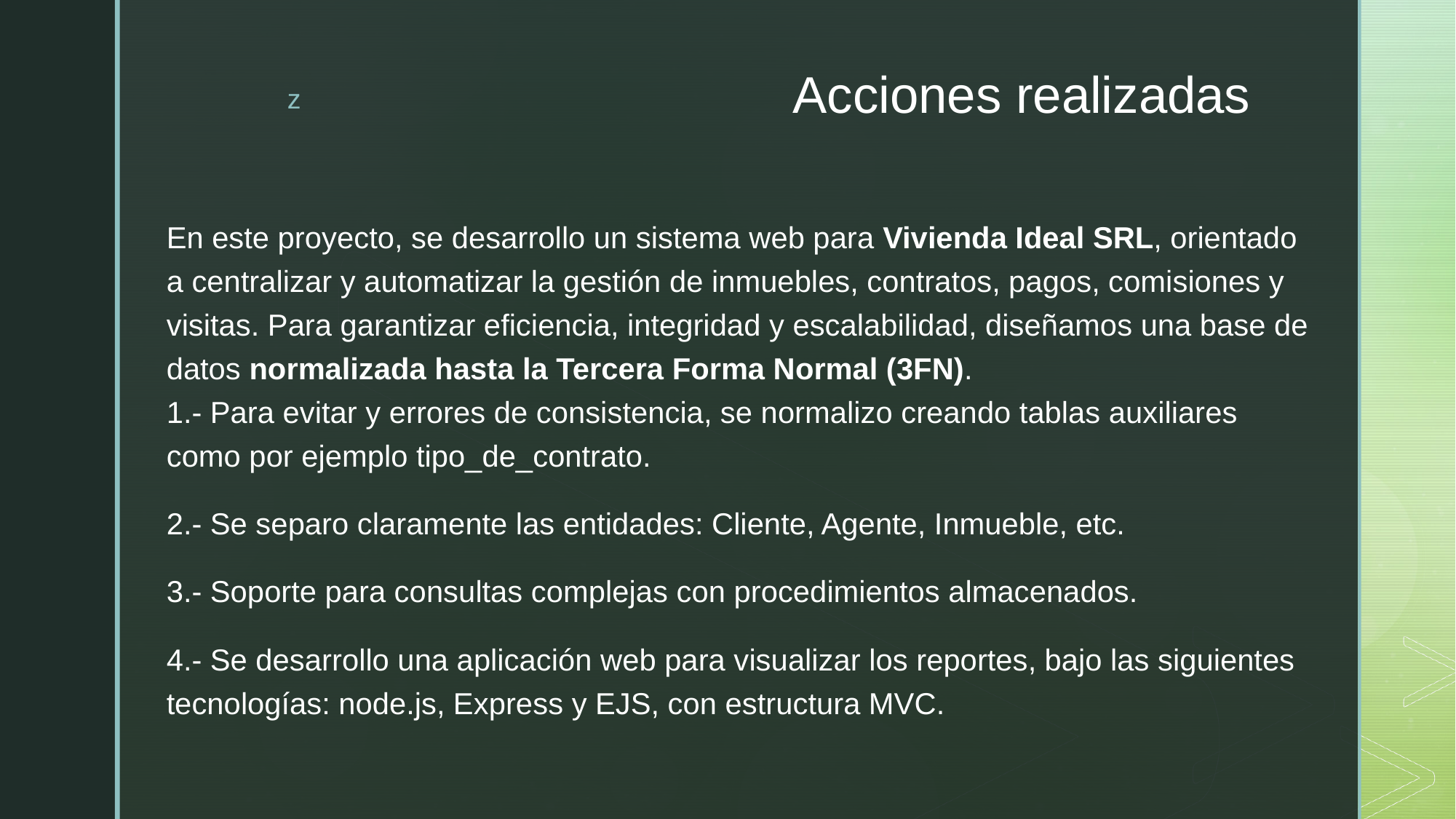

# Acciones realizadas
En este proyecto, se desarrollo un sistema web para Vivienda Ideal SRL, orientado a centralizar y automatizar la gestión de inmuebles, contratos, pagos, comisiones y visitas. Para garantizar eficiencia, integridad y escalabilidad, diseñamos una base de datos normalizada hasta la Tercera Forma Normal (3FN).
1.- Para evitar y errores de consistencia, se normalizo creando tablas auxiliares como por ejemplo tipo_de_contrato.
2.- Se separo claramente las entidades: Cliente, Agente, Inmueble, etc.
3.- Soporte para consultas complejas con procedimientos almacenados.
4.- Se desarrollo una aplicación web para visualizar los reportes, bajo las siguientes tecnologías: node.js, Express y EJS, con estructura MVC.